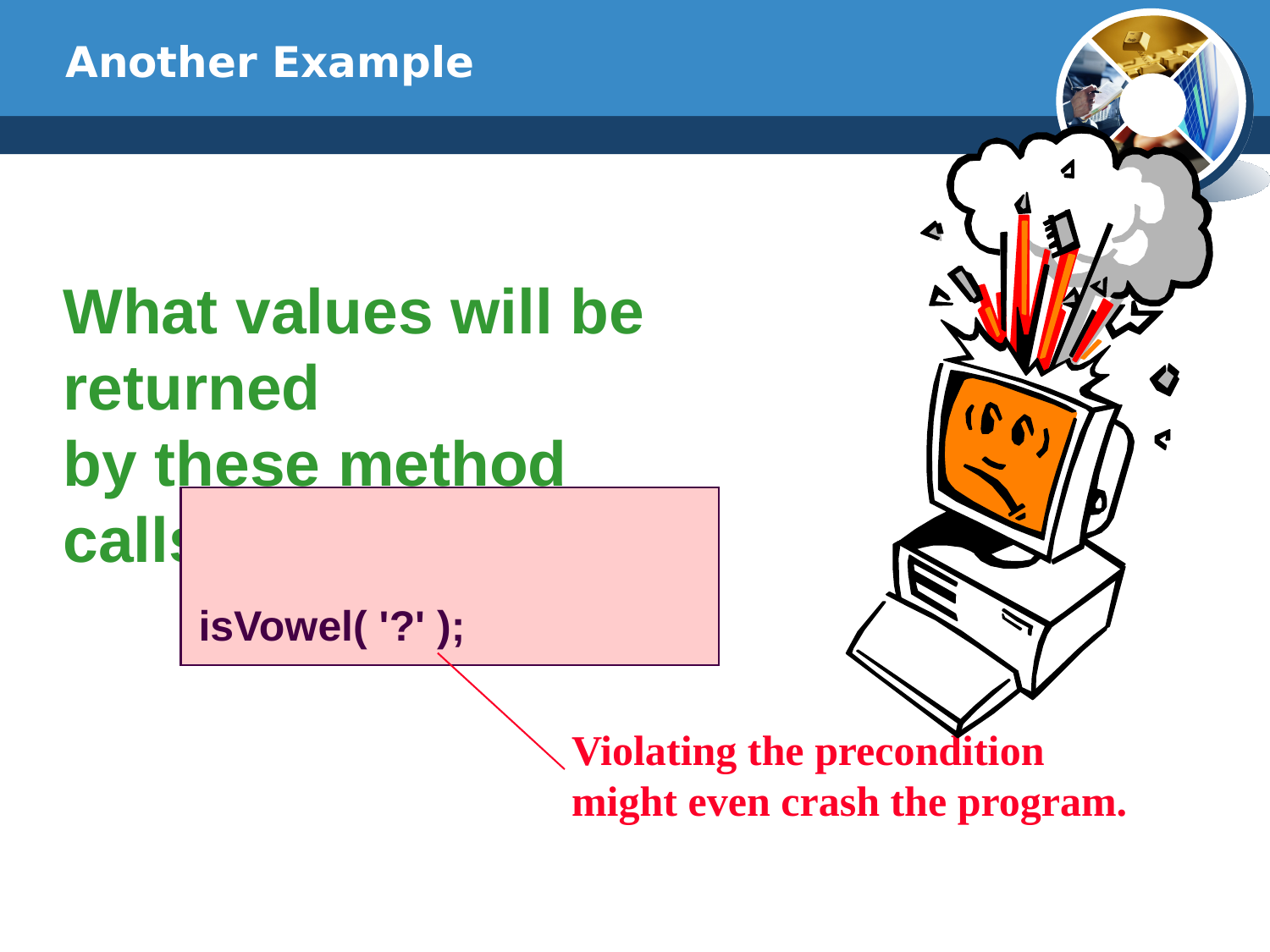

# Another Example

What values will be returned
by these method calls ?

isVowel( '?' );

Violating the precondition
might even crash the program.